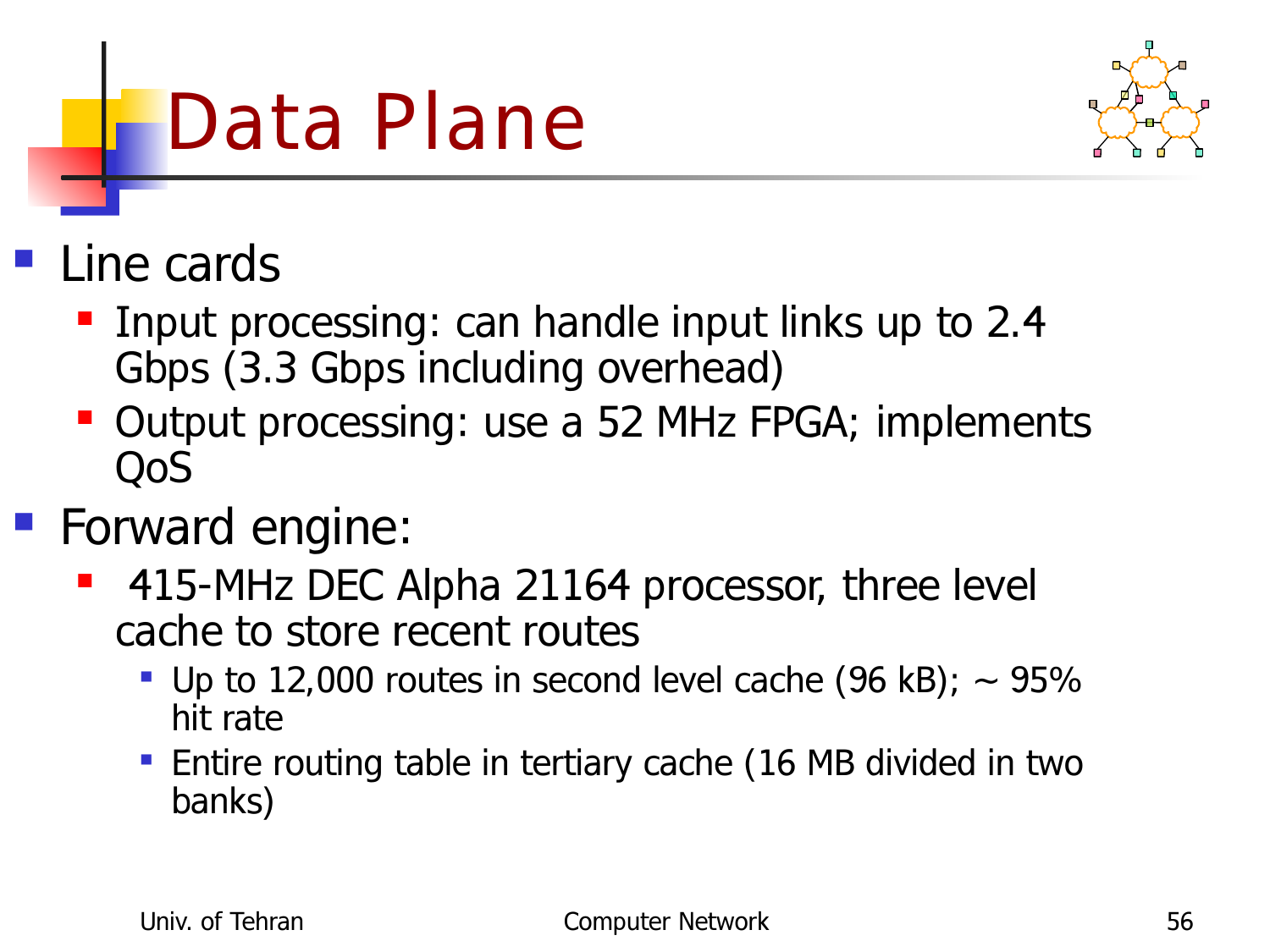

# Data Plane
Line cards
Input processing: can handle input links up to 2.4 Gbps (3.3 Gbps including overhead)
Output processing: use a 52 MHz FPGA; implements QoS
Forward engine:
 415-MHz DEC Alpha 21164 processor, three level cache to store recent routes
Up to 12,000 routes in second level cache (96 kB); ~ 95% hit rate
Entire routing table in tertiary cache (16 MB divided in two banks)

Univ. of Tehran
Computer Network
56